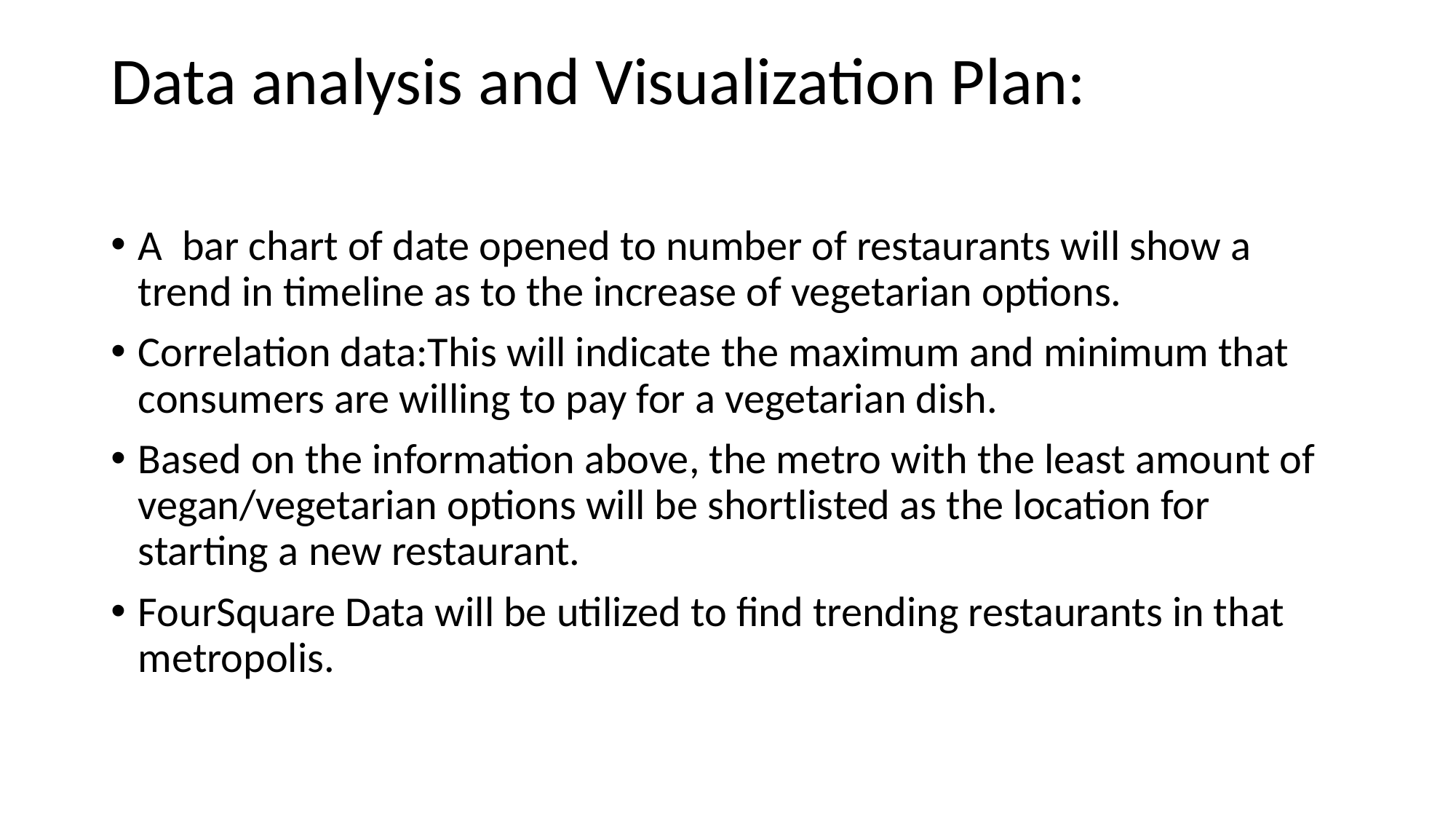

# Data analysis and Visualization Plan:
A  bar chart of date opened to number of restaurants will show a trend in timeline as to the increase of vegetarian options.
Correlation data:This will indicate the maximum and minimum that consumers are willing to pay for a vegetarian dish.
Based on the information above, the metro with the least amount of vegan/vegetarian options will be shortlisted as the location for starting a new restaurant.
FourSquare Data will be utilized to find trending restaurants in that metropolis.